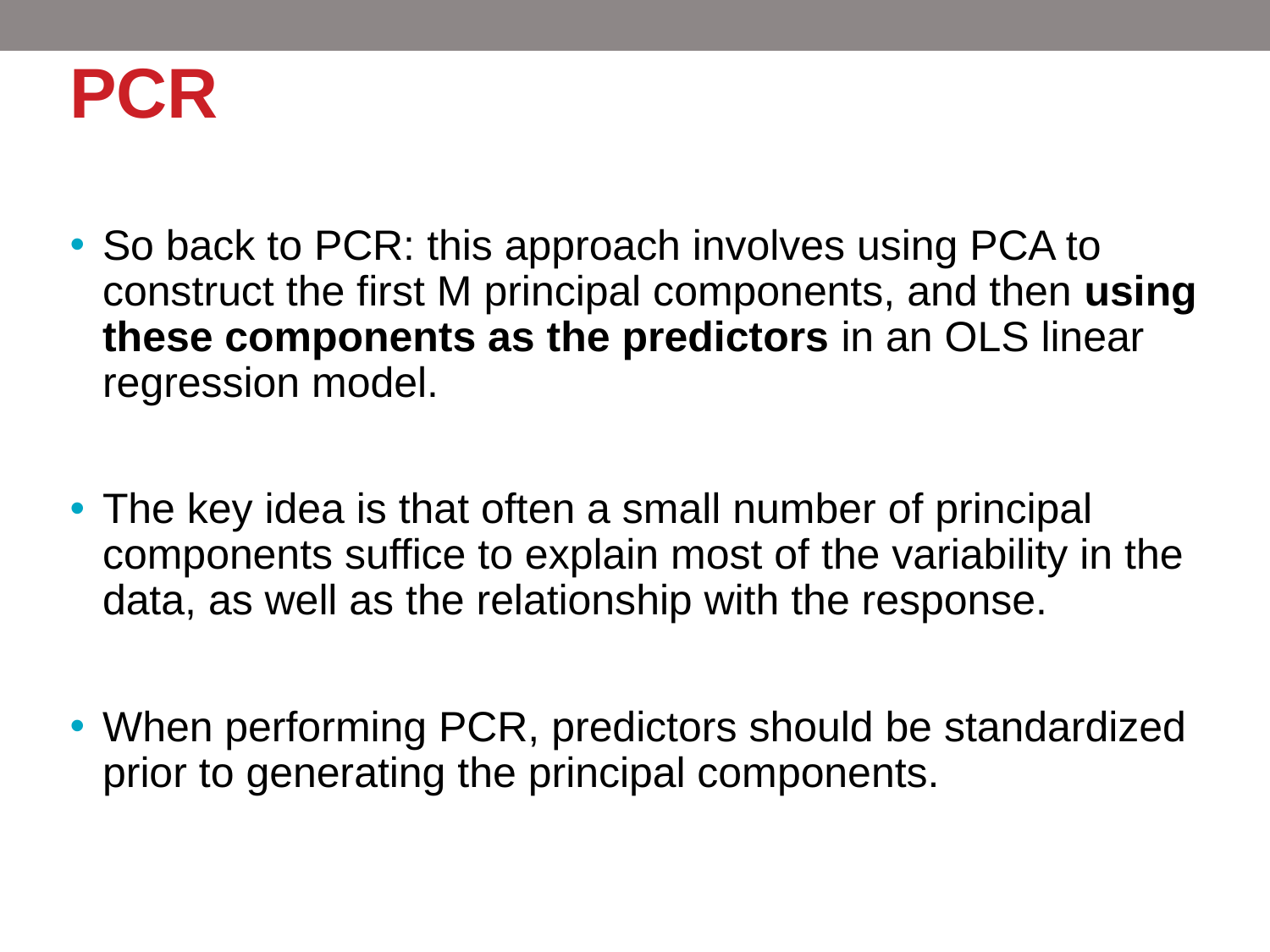

# PCR
So back to PCR: this approach involves using PCA to construct the first M principal components, and then using these components as the predictors in an OLS linear regression model.

The key idea is that often a small number of principal components suffice to explain most of the variability in the data, as well as the relationship with the response.

When performing PCR, predictors should be standardized prior to generating the principal components.